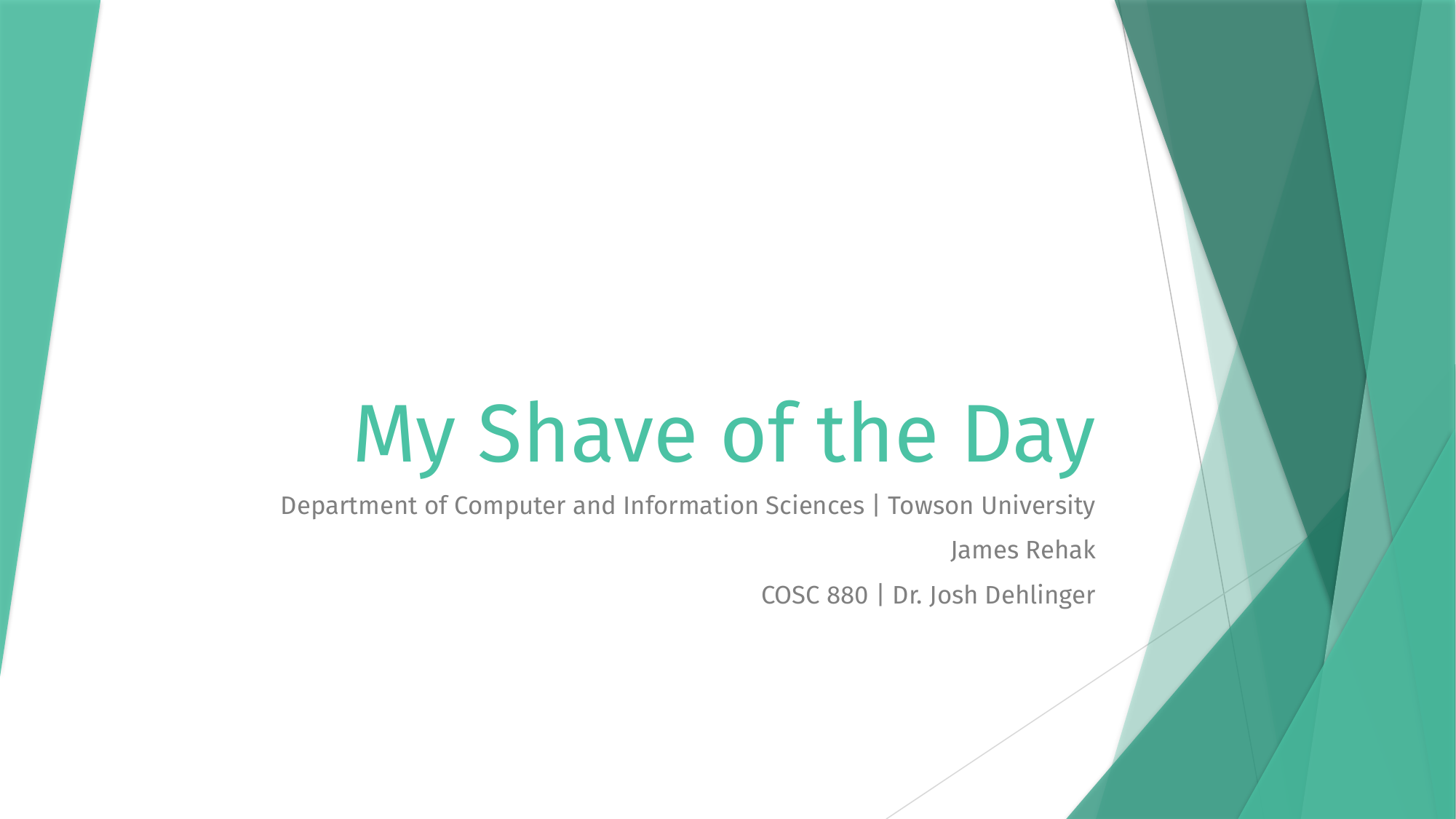

# My Shave of the Day
Department of Computer and Information Sciences | Towson University
James Rehak
COSC 880 | Dr. Josh Dehlinger